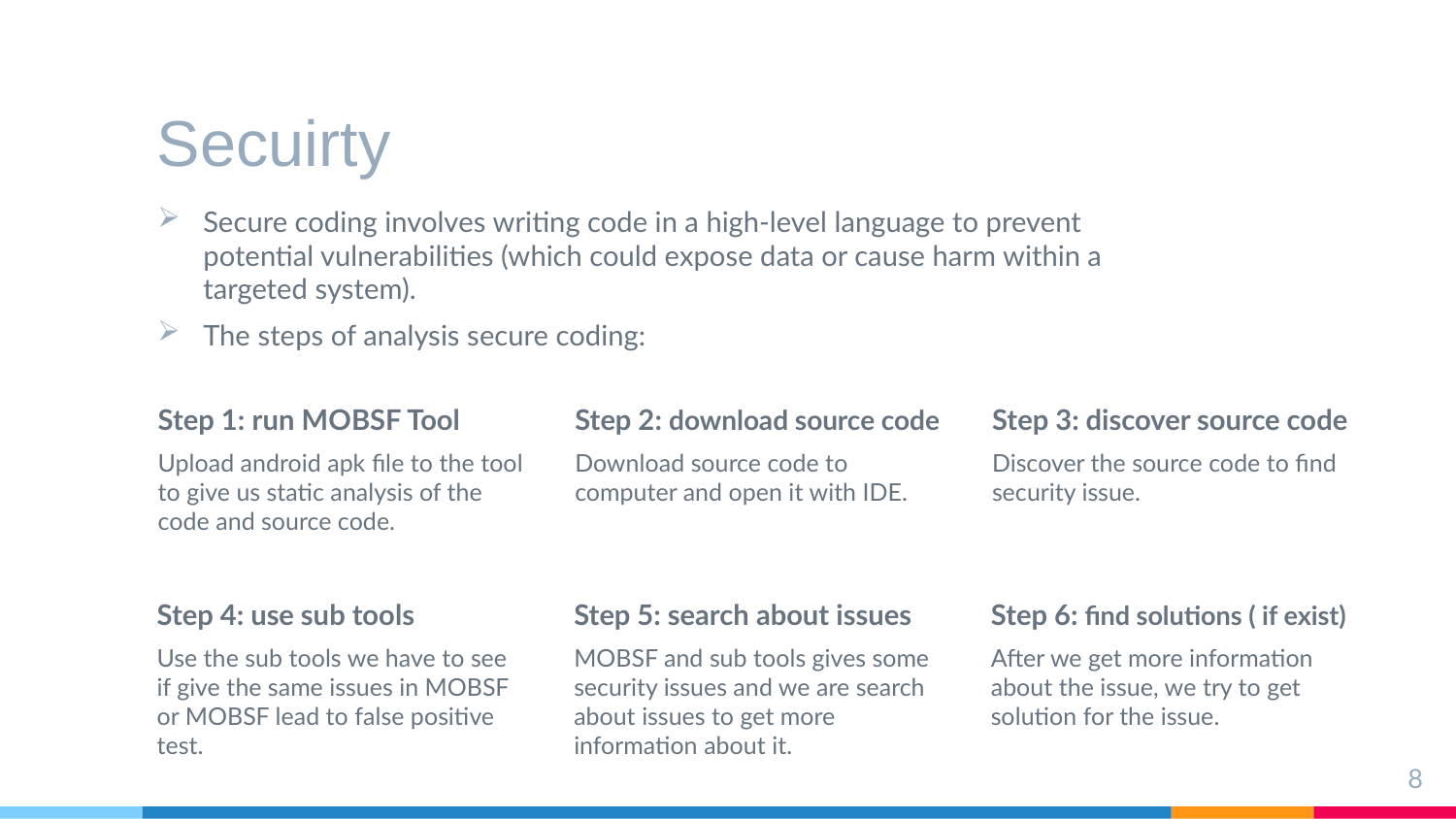

# Secuirty
Secure coding involves writing code in a high-level language to prevent potential vulnerabilities (which could expose data or cause harm within a targeted system).
The steps of analysis secure coding:

Step 1: run MOBSF Tool
Upload android apk file to the tool to give us static analysis of the code and source code.
Step 2: download source code
Download source code to computer and open it with IDE.
Step 3: discover source code
Discover the source code to find security issue.
Step 4: use sub tools
Use the sub tools we have to see if give the same issues in MOBSF or MOBSF lead to false positive test.
Step 5: search about issues
MOBSF and sub tools gives some security issues and we are search about issues to get more information about it.
Step 6: find solutions ( if exist)
After we get more information about the issue, we try to get solution for the issue.
8